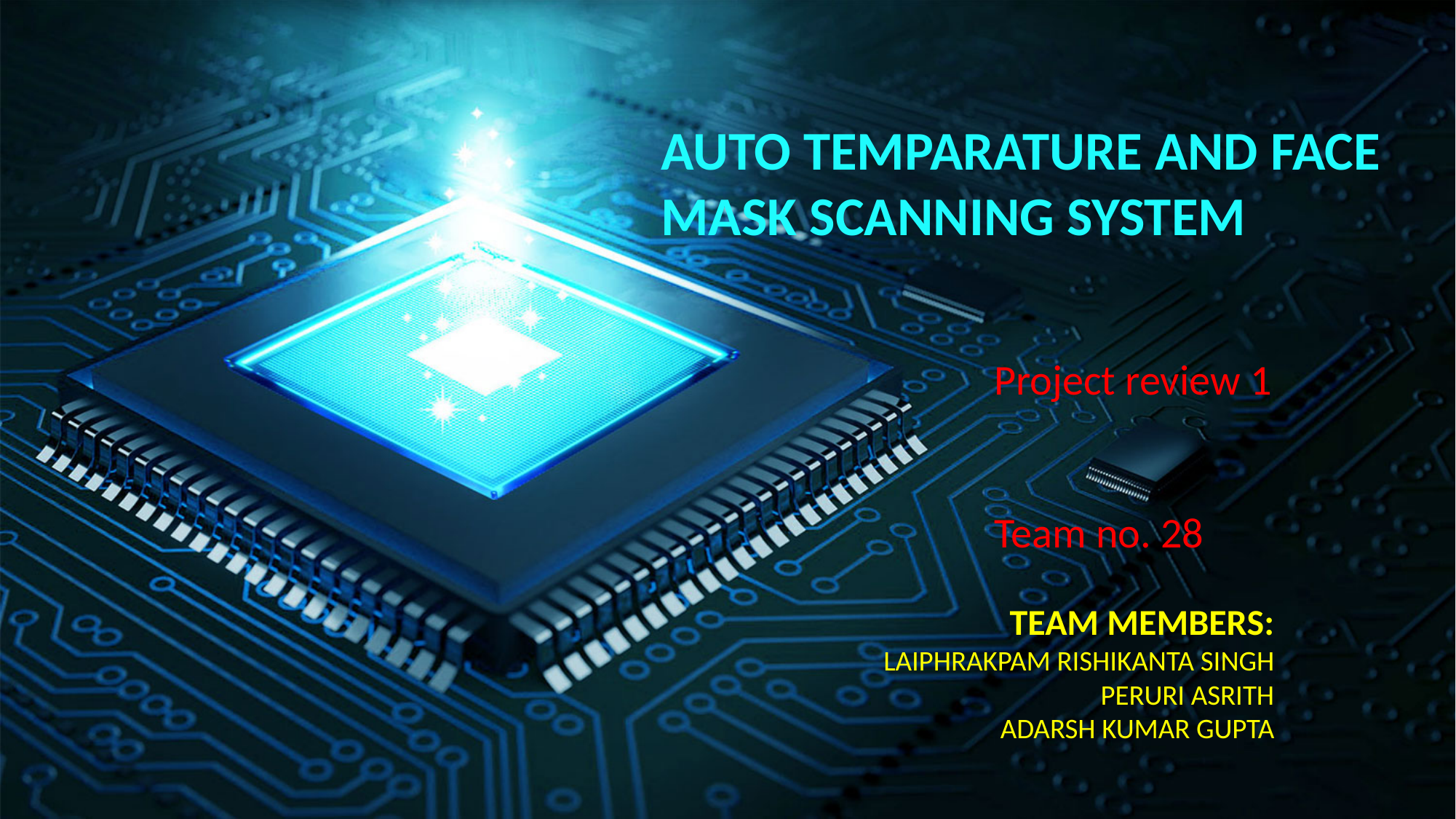

AUTO TEMPARATURE AND FACE MASK SCANNING SYSTEM
Project review 1

Team no. 28
TEAM MEMBERS:
LAIPHRAKPAM RISHIKANTA SINGH
PERURI ASRITH
ADARSH KUMAR GUPTA